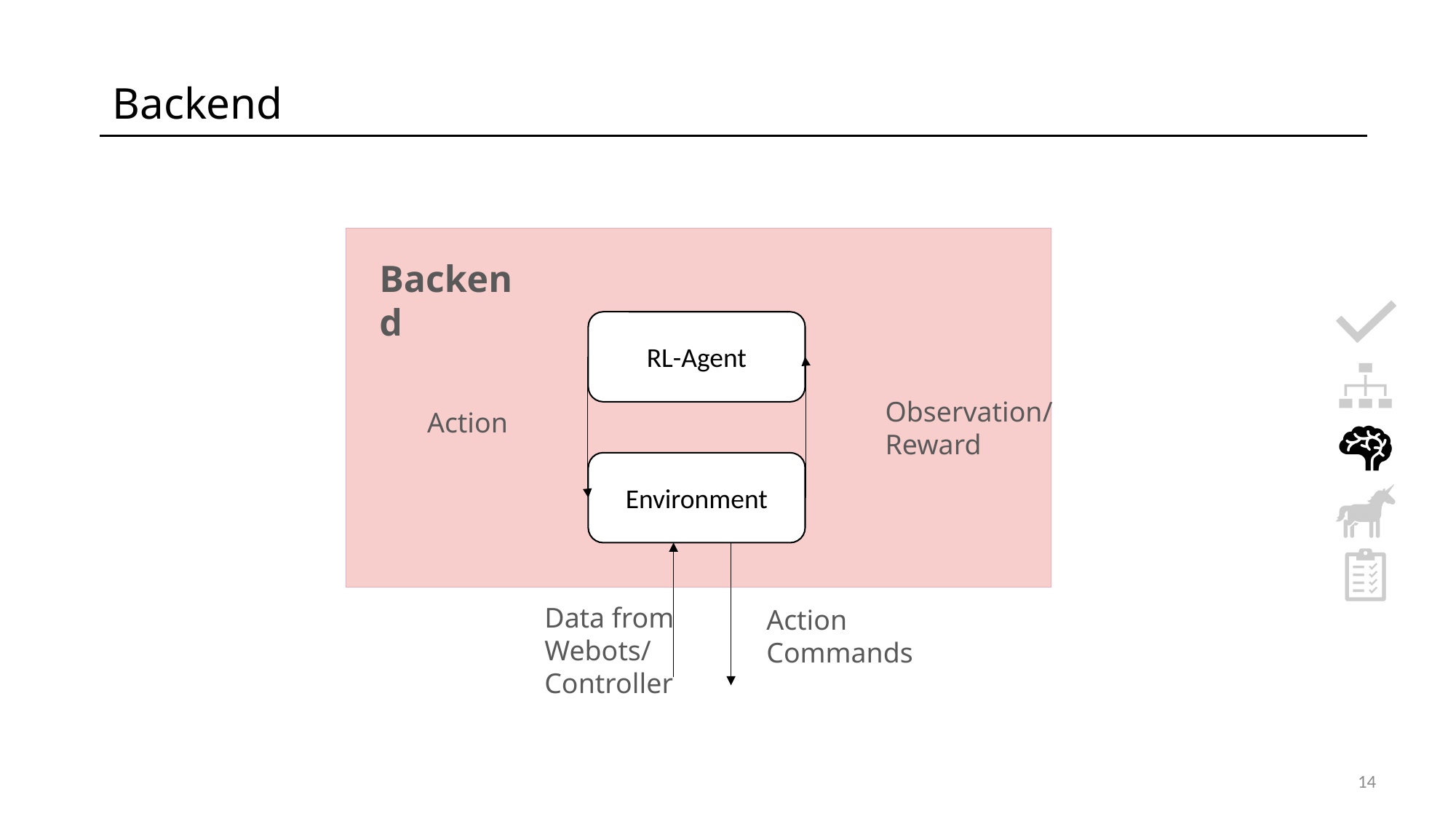

Backend

Backend
RL-Agent
Observation/ Reward
Action
Environment
Data from Webots/ Controller
Action Commands
14